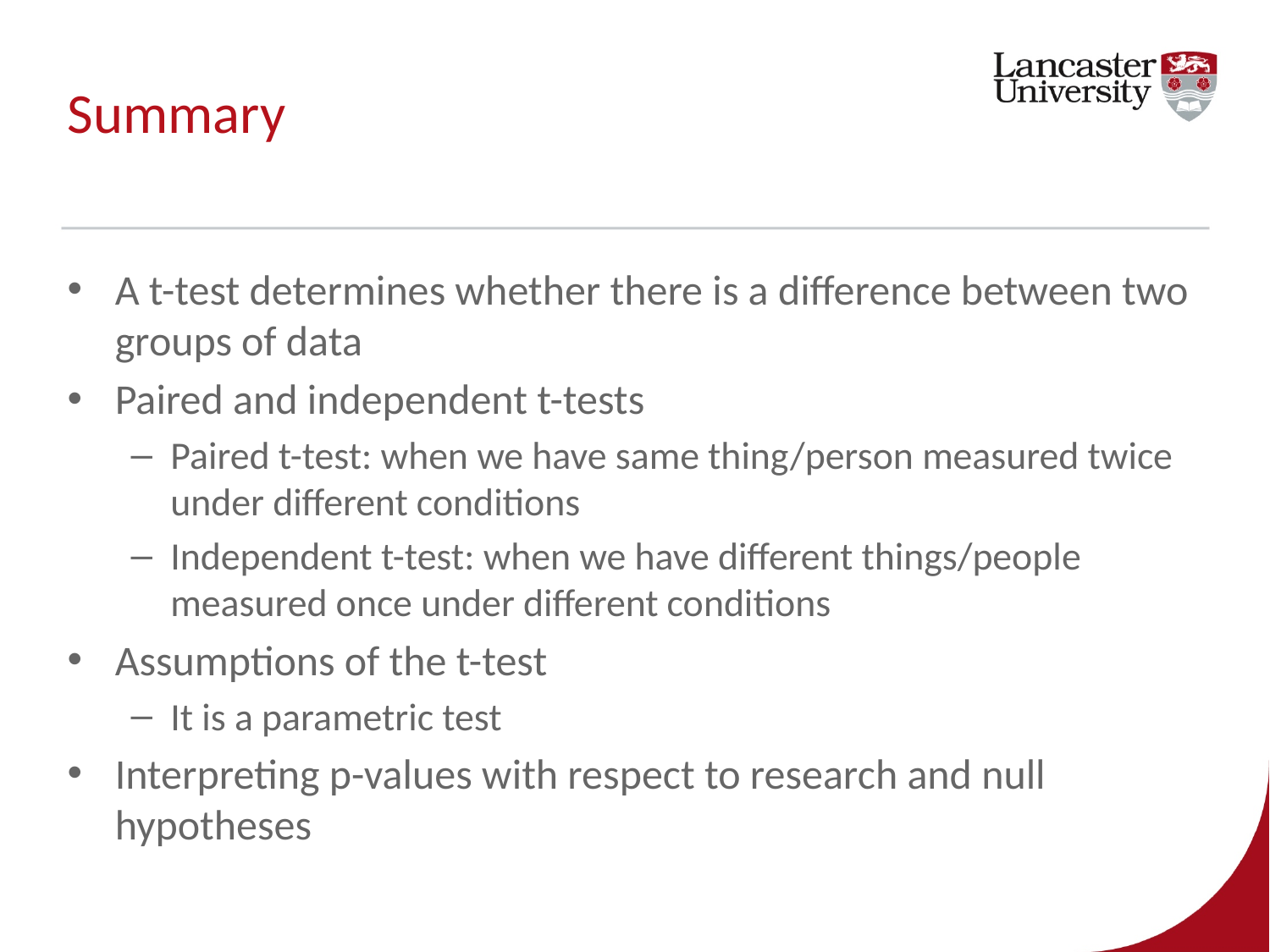

# Summary
A t-test determines whether there is a difference between two groups of data
Paired and independent t-tests
Paired t-test: when we have same thing/person measured twice under different conditions
Independent t-test: when we have different things/people measured once under different conditions
Assumptions of the t-test
It is a parametric test
Interpreting p-values with respect to research and null hypotheses